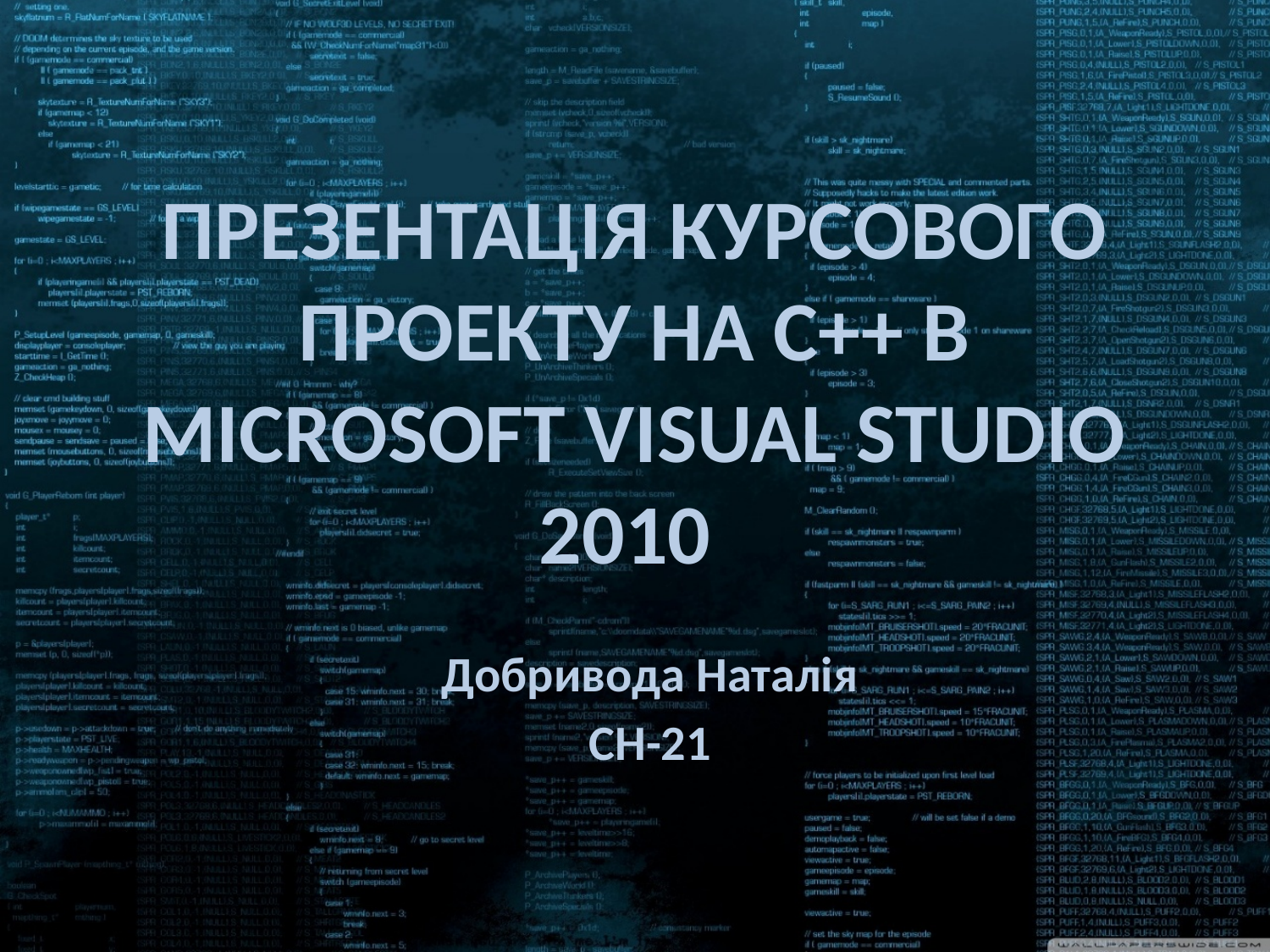

# Презентація курсового проекту на С++ в Microsoft Visual Studio 2010
Добривода Наталія
СН-21